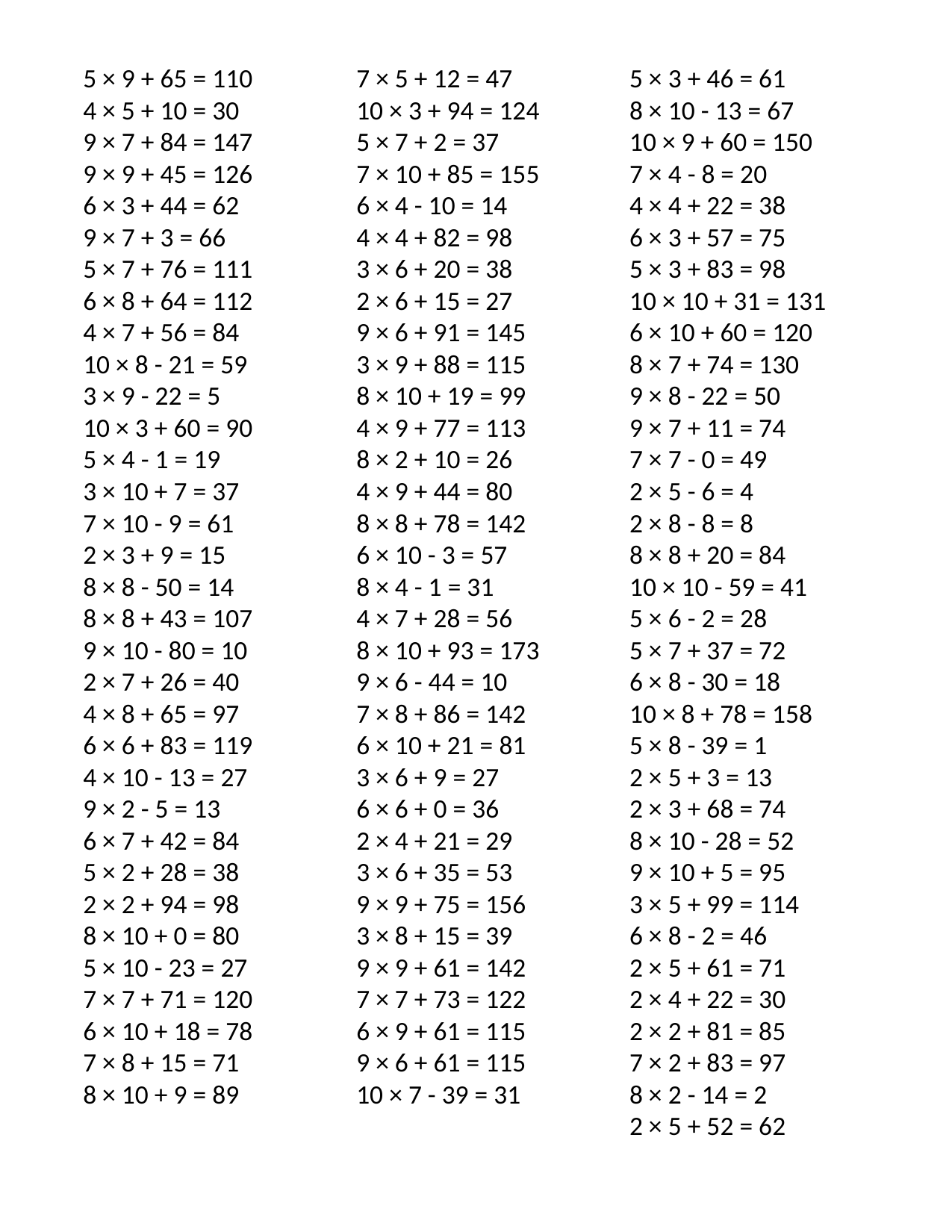

5 × 9 + 65 = 110
4 × 5 + 10 = 30
9 × 7 + 84 = 147
9 × 9 + 45 = 126
6 × 3 + 44 = 62
9 × 7 + 3 = 66
5 × 7 + 76 = 111
6 × 8 + 64 = 112
4 × 7 + 56 = 84
10 × 8 - 21 = 59
3 × 9 - 22 = 5
10 × 3 + 60 = 90
5 × 4 - 1 = 19
3 × 10 + 7 = 37
7 × 10 - 9 = 61
2 × 3 + 9 = 15
8 × 8 - 50 = 14
8 × 8 + 43 = 107
9 × 10 - 80 = 10
2 × 7 + 26 = 40
4 × 8 + 65 = 97
6 × 6 + 83 = 119
4 × 10 - 13 = 27
9 × 2 - 5 = 13
6 × 7 + 42 = 84
5 × 2 + 28 = 38
2 × 2 + 94 = 98
8 × 10 + 0 = 80
5 × 10 - 23 = 27
7 × 7 + 71 = 120
6 × 10 + 18 = 78
7 × 8 + 15 = 71
8 × 10 + 9 = 89

7 × 5 + 12 = 47
10 × 3 + 94 = 124
5 × 7 + 2 = 37
7 × 10 + 85 = 155
6 × 4 - 10 = 14
4 × 4 + 82 = 98
3 × 6 + 20 = 38
2 × 6 + 15 = 27
9 × 6 + 91 = 145
3 × 9 + 88 = 115
8 × 10 + 19 = 99
4 × 9 + 77 = 113
8 × 2 + 10 = 26
4 × 9 + 44 = 80
8 × 8 + 78 = 142
6 × 10 - 3 = 57
8 × 4 - 1 = 31
4 × 7 + 28 = 56
8 × 10 + 93 = 173
9 × 6 - 44 = 10
7 × 8 + 86 = 142
6 × 10 + 21 = 81
3 × 6 + 9 = 27
6 × 6 + 0 = 36
2 × 4 + 21 = 29
3 × 6 + 35 = 53
9 × 9 + 75 = 156
3 × 8 + 15 = 39
9 × 9 + 61 = 142
7 × 7 + 73 = 122
6 × 9 + 61 = 115
9 × 6 + 61 = 115
10 × 7 - 39 = 31

5 × 3 + 46 = 61
8 × 10 - 13 = 67
10 × 9 + 60 = 150
7 × 4 - 8 = 20
4 × 4 + 22 = 38
6 × 3 + 57 = 75
5 × 3 + 83 = 98
10 × 10 + 31 = 131
6 × 10 + 60 = 120
8 × 7 + 74 = 130
9 × 8 - 22 = 50
9 × 7 + 11 = 74
7 × 7 - 0 = 49
2 × 5 - 6 = 4
2 × 8 - 8 = 8
8 × 8 + 20 = 84
10 × 10 - 59 = 41
5 × 6 - 2 = 28
5 × 7 + 37 = 72
6 × 8 - 30 = 18
10 × 8 + 78 = 158
5 × 8 - 39 = 1
2 × 5 + 3 = 13
2 × 3 + 68 = 74
8 × 10 - 28 = 52
9 × 10 + 5 = 95
3 × 5 + 99 = 114
6 × 8 - 2 = 46
2 × 5 + 61 = 71
2 × 4 + 22 = 30
2 × 2 + 81 = 85
7 × 2 + 83 = 97
8 × 2 - 14 = 2
2 × 5 + 52 = 62